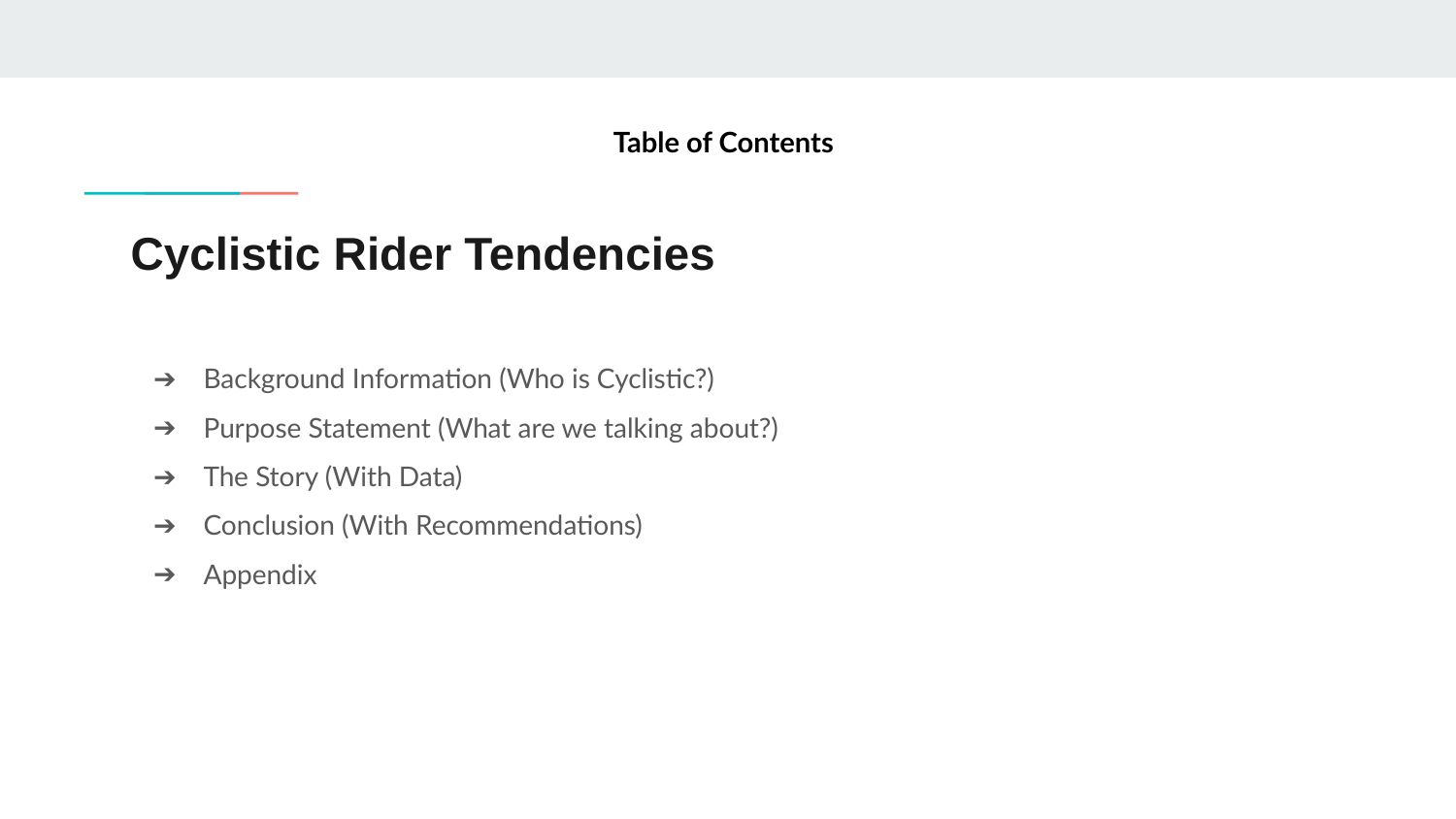

Table of Contents
# Cyclistic Rider Tendencies
Background Information (Who is Cyclistic?)
Purpose Statement (What are we talking about?)
The Story (With Data)
Conclusion (With Recommendations)
Appendix